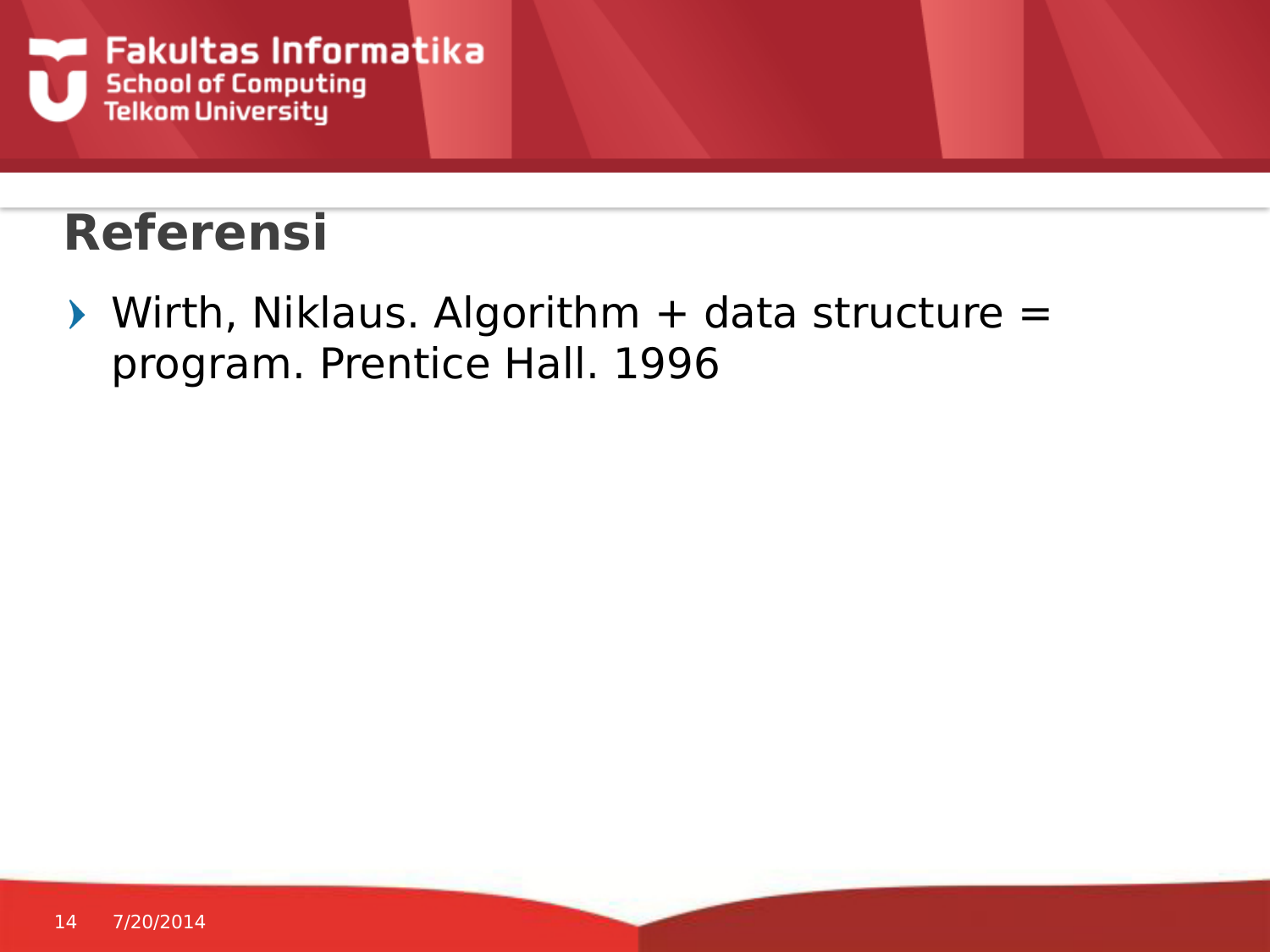

# Referensi
Wirth, Niklaus. Algorithm + data structure = program. Prentice Hall. 1996

14
7/20/2014